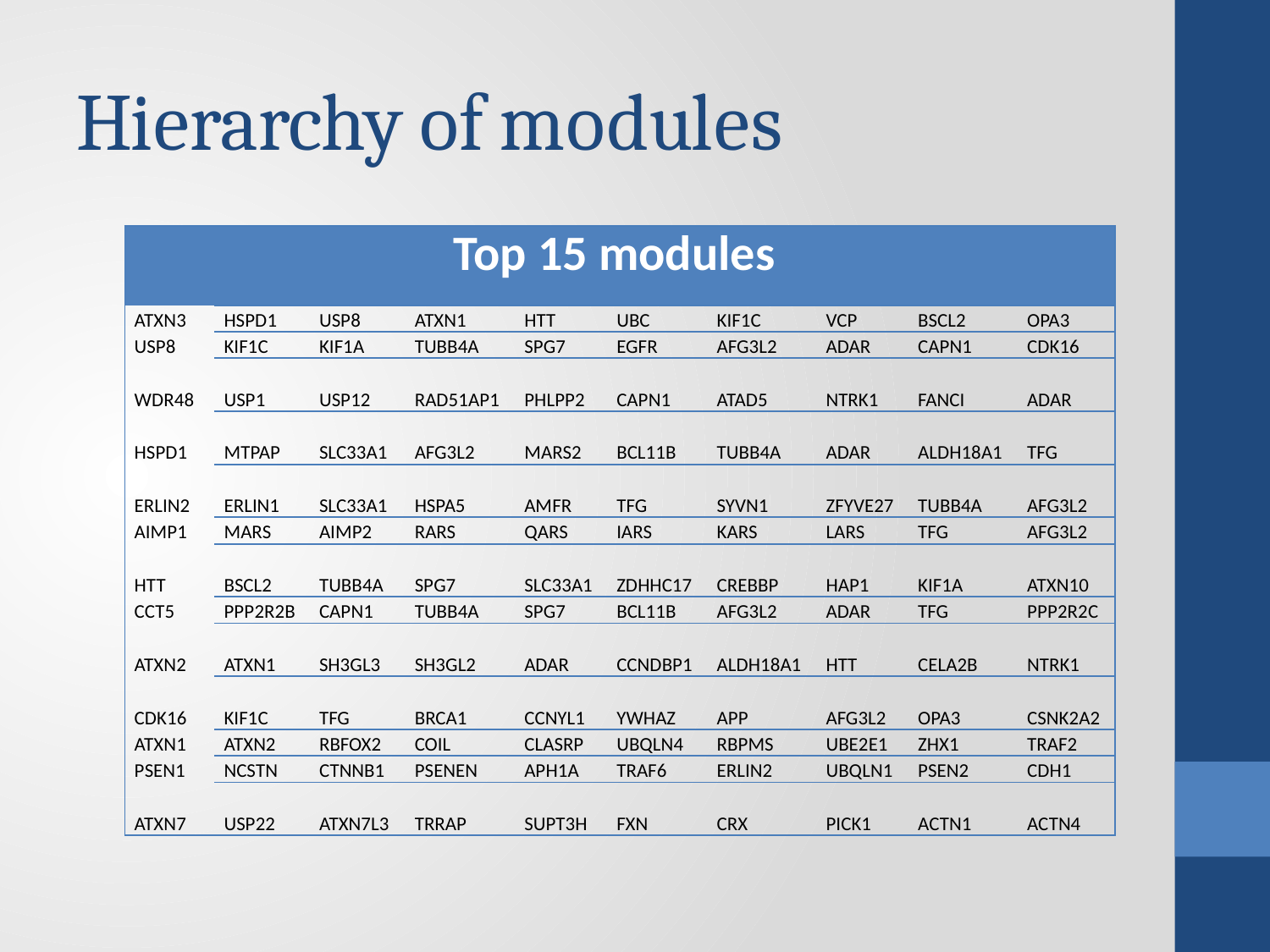

# Hierarchy of modules
| Top 15 modules |  |  |  |  |  |  |  |  |  |
| --- | --- | --- | --- | --- | --- | --- | --- | --- | --- |
| ATXN3 | HSPD1 | USP8 | ATXN1 | HTT | UBC | KIF1C | VCP | BSCL2 | OPA3 |
| USP8 | KIF1C | KIF1A | TUBB4A | SPG7 | EGFR | AFG3L2 | ADAR | CAPN1 | CDK16 |
| WDR48 | USP1 | USP12 | RAD51AP1 | PHLPP2 | CAPN1 | ATAD5 | NTRK1 | FANCI | ADAR |
| HSPD1 | MTPAP | SLC33A1 | AFG3L2 | MARS2 | BCL11B | TUBB4A | ADAR | ALDH18A1 | TFG |
| ERLIN2 | ERLIN1 | SLC33A1 | HSPA5 | AMFR | TFG | SYVN1 | ZFYVE27 | TUBB4A | AFG3L2 |
| AIMP1 | MARS | AIMP2 | RARS | QARS | IARS | KARS | LARS | TFG | AFG3L2 |
| HTT | BSCL2 | TUBB4A | SPG7 | SLC33A1 | ZDHHC17 | CREBBP | HAP1 | KIF1A | ATXN10 |
| CCT5 | PPP2R2B | CAPN1 | TUBB4A | SPG7 | BCL11B | AFG3L2 | ADAR | TFG | PPP2R2C |
| ATXN2 | ATXN1 | SH3GL3 | SH3GL2 | ADAR | CCNDBP1 | ALDH18A1 | HTT | CELA2B | NTRK1 |
| CDK16 | KIF1C | TFG | BRCA1 | CCNYL1 | YWHAZ | APP | AFG3L2 | OPA3 | CSNK2A2 |
| ATXN1 | ATXN2 | RBFOX2 | COIL | CLASRP | UBQLN4 | RBPMS | UBE2E1 | ZHX1 | TRAF2 |
| PSEN1 | NCSTN | CTNNB1 | PSENEN | APH1A | TRAF6 | ERLIN2 | UBQLN1 | PSEN2 | CDH1 |
| ATXN7 | USP22 | ATXN7L3 | TRRAP | SUPT3H | FXN | CRX | PICK1 | ACTN1 | ACTN4 |